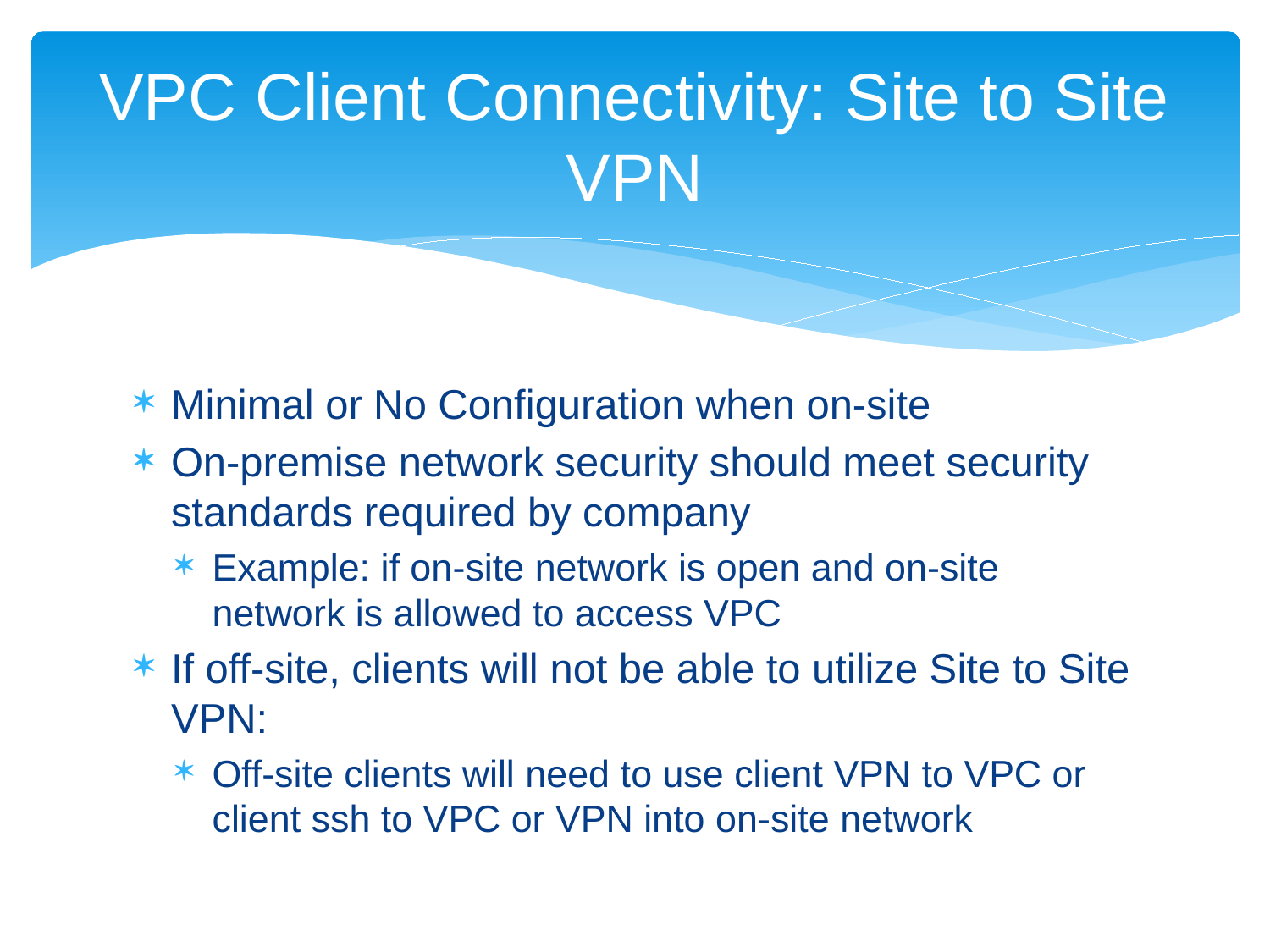

# VPC Client Connectivity: Site to Site VPN
Minimal or No Configuration when on-site
On-premise network security should meet security standards required by company
Example: if on-site network is open and on-site network is allowed to access VPC
If off-site, clients will not be able to utilize Site to Site VPN:
Off-site clients will need to use client VPN to VPC or client ssh to VPC or VPN into on-site network